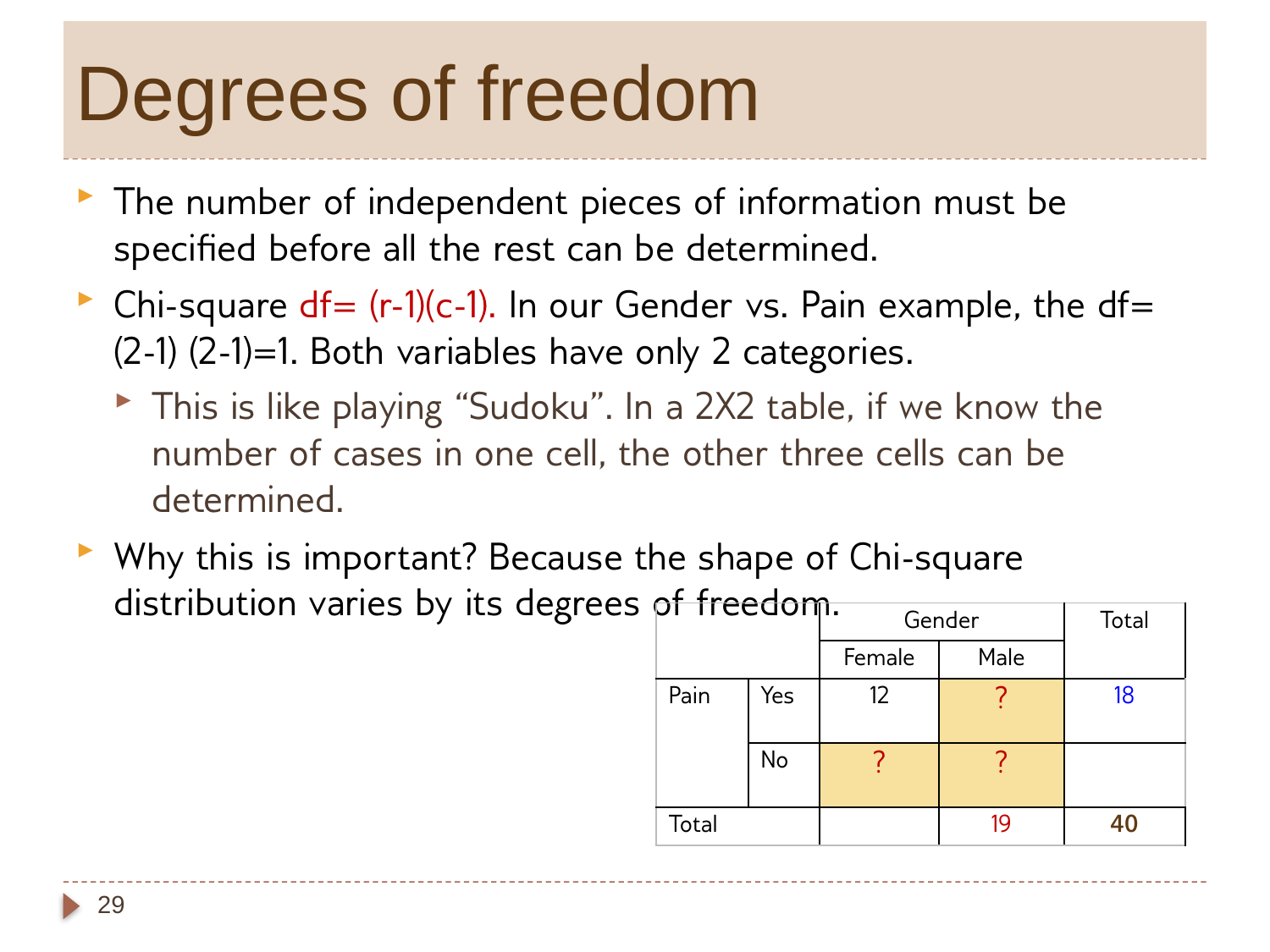

# Degrees of freedom
The number of independent pieces of information must be specified before all the rest can be determined.
Chi-square df= (r-1)(c-1). In our Gender vs. Pain example, the df= (2-1) (2-1)=1. Both variables have only 2 categories.
This is like playing “Sudoku”. In a 2X2 table, if we know the number of cases in one cell, the other three cells can be determined.
Why this is important? Because the shape of Chi-square distribution varies by its degrees of freedom.

|  |  | Gender |  | Total |
| --- | --- | --- | --- | --- |
|  |  | Female | Male |  |
| Pain | Yes | 12 | ? | 18 |
|  | No | ? | ? |  |
| Total |  |  | 19 | 40 |
29